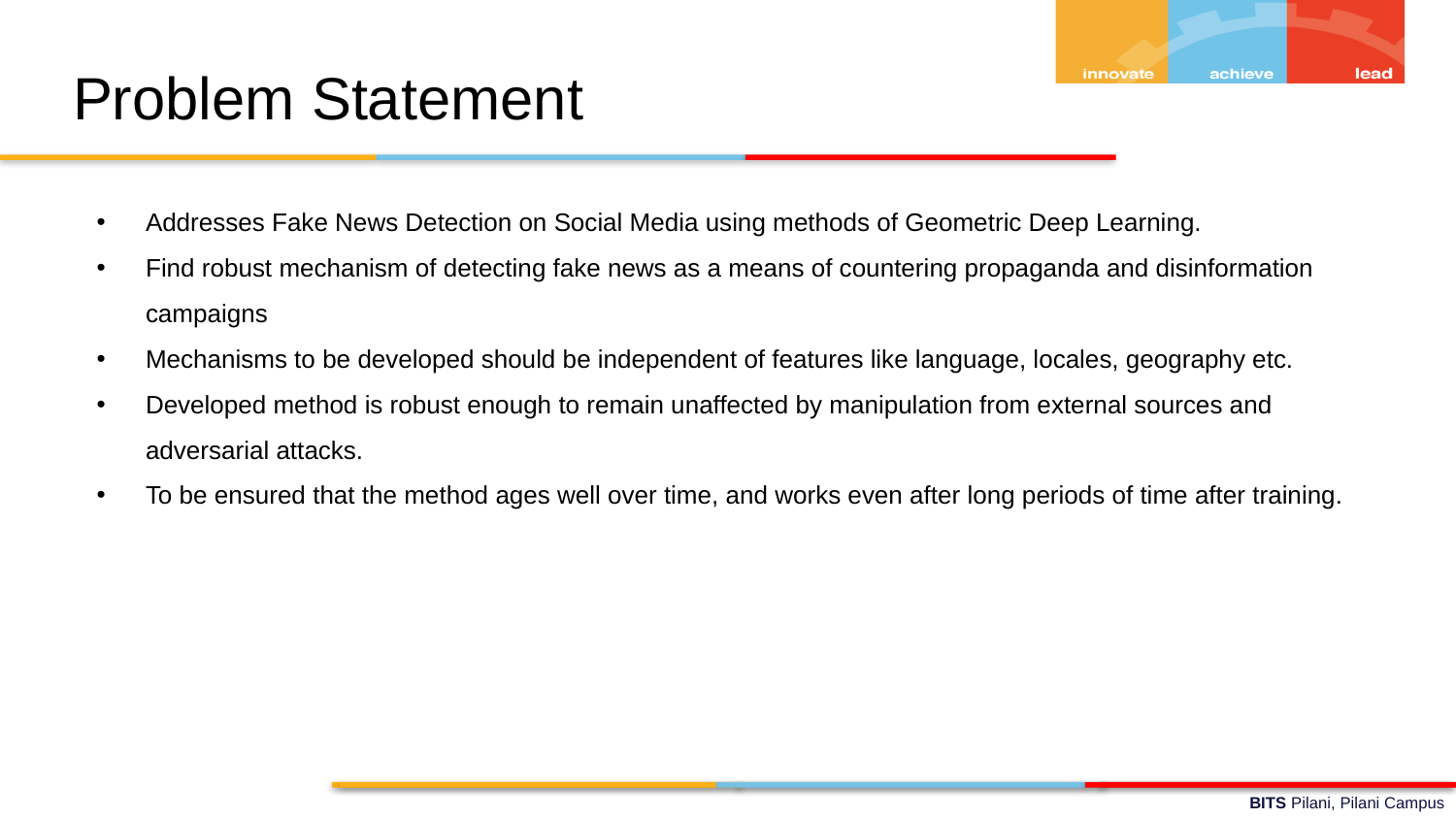

# Problem Statement
Addresses Fake News Detection on Social Media using methods of Geometric Deep Learning.
Find robust mechanism of detecting fake news as a means of countering propaganda and disinformation campaigns
Mechanisms to be developed should be independent of features like language, locales, geography etc.
Developed method is robust enough to remain unaffected by manipulation from external sources and adversarial attacks.
To be ensured that the method ages well over time, and works even after long periods of time after training.